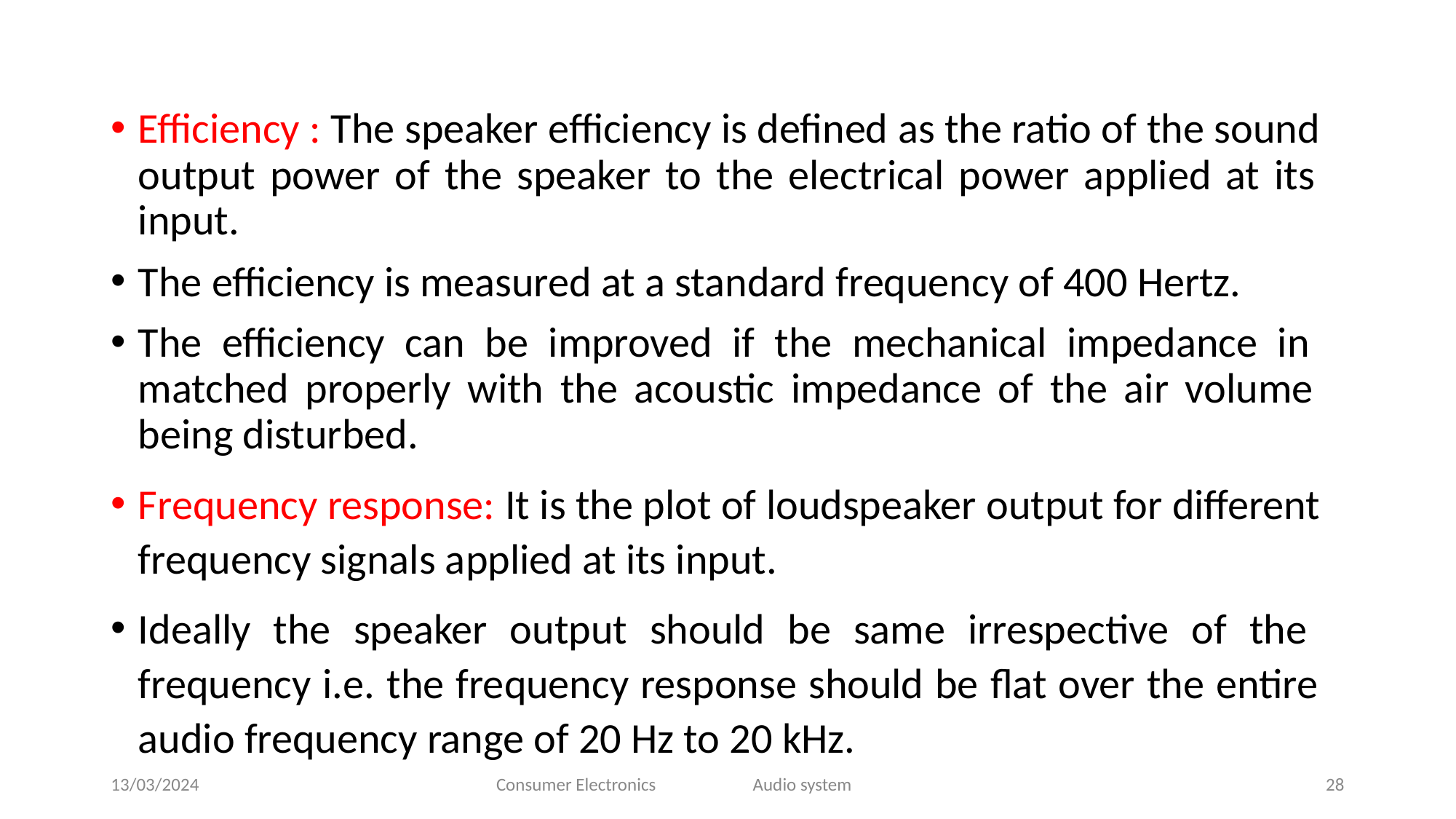

Efficiency : The speaker efficiency is defined as the ratio of the sound  output power of the speaker to the electrical power applied at its  input.
The efficiency is measured at a standard frequency of 400 Hertz.
The efficiency can be improved if the mechanical impedance in  matched properly with the acoustic impedance of the air volume  being disturbed.
Frequency response: It is the plot of loudspeaker output for different  frequency signals applied at its input.
Ideally the speaker output should be same irrespective of the  frequency i.e. the frequency response should be flat over the entire  audio frequency range of 20 Hz to 20 kHz.
13/03/2024
Consumer Electronics
Audio system
28